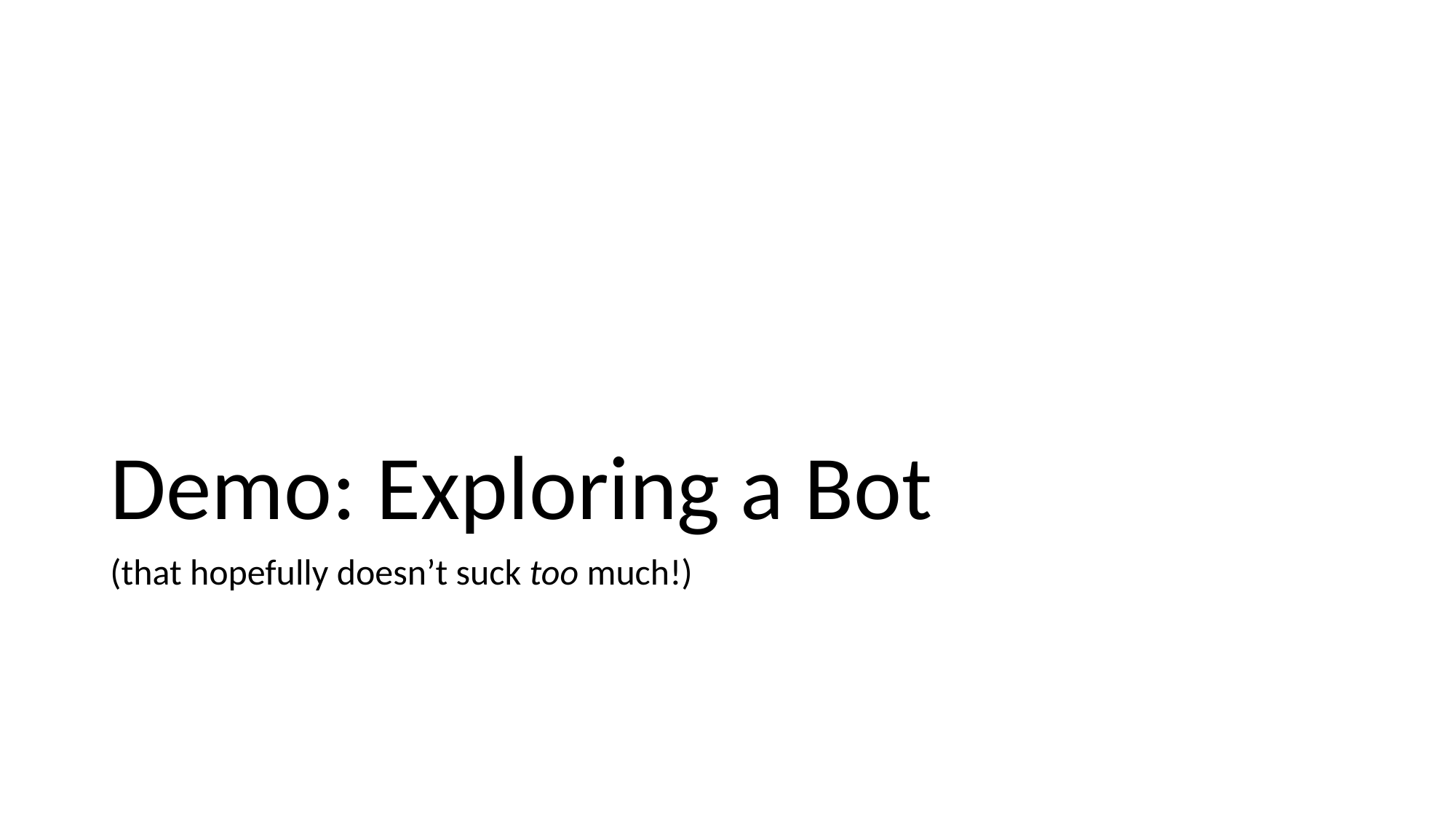

# Demo: Exploring a Bot
(that hopefully doesn’t suck too much!)